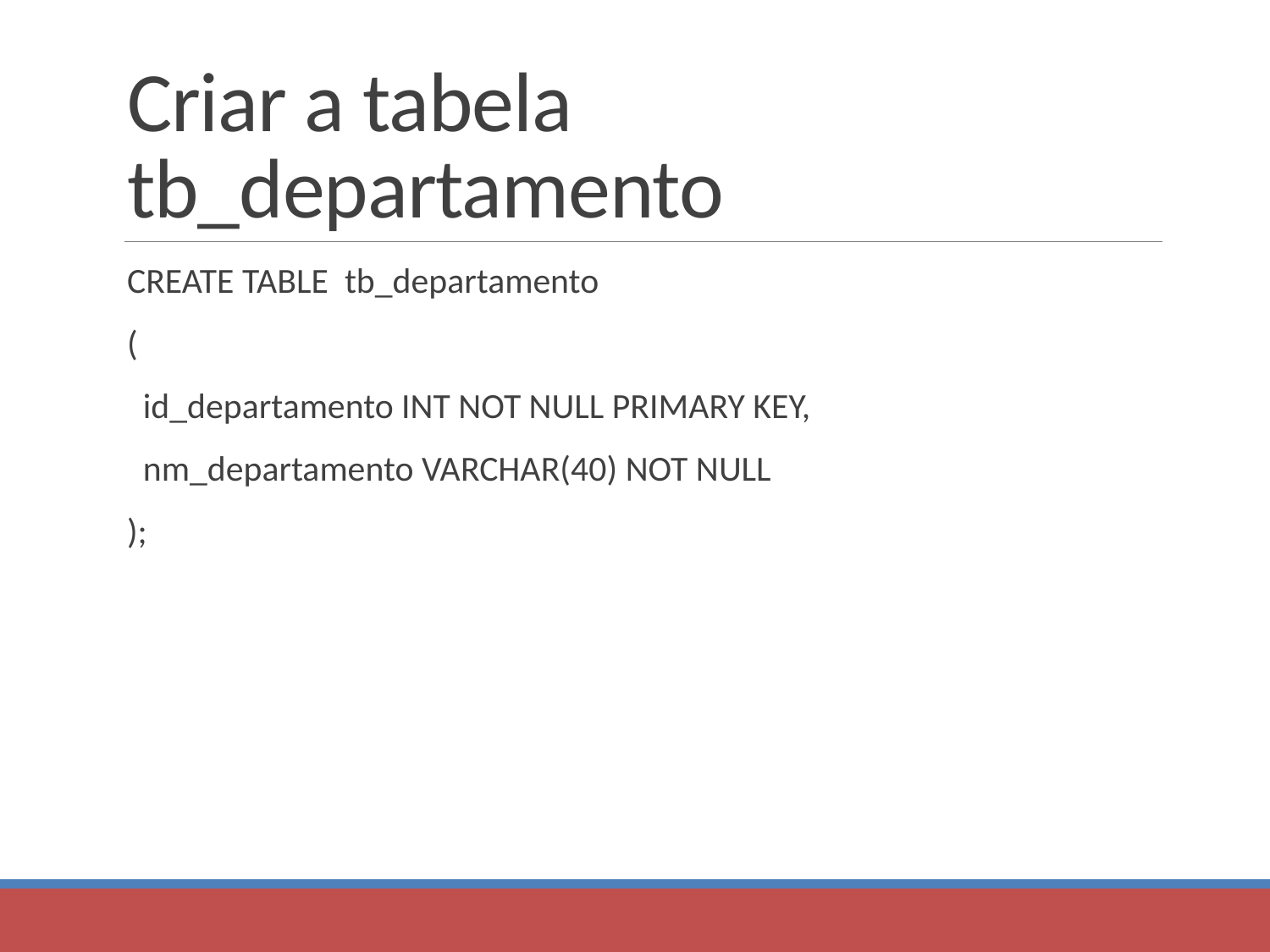

# Criar a tabela tb_departamento
CREATE TABLE  tb_departamento
(
  id_departamento INT NOT NULL PRIMARY KEY,
  nm_departamento VARCHAR(40) NOT NULL
);